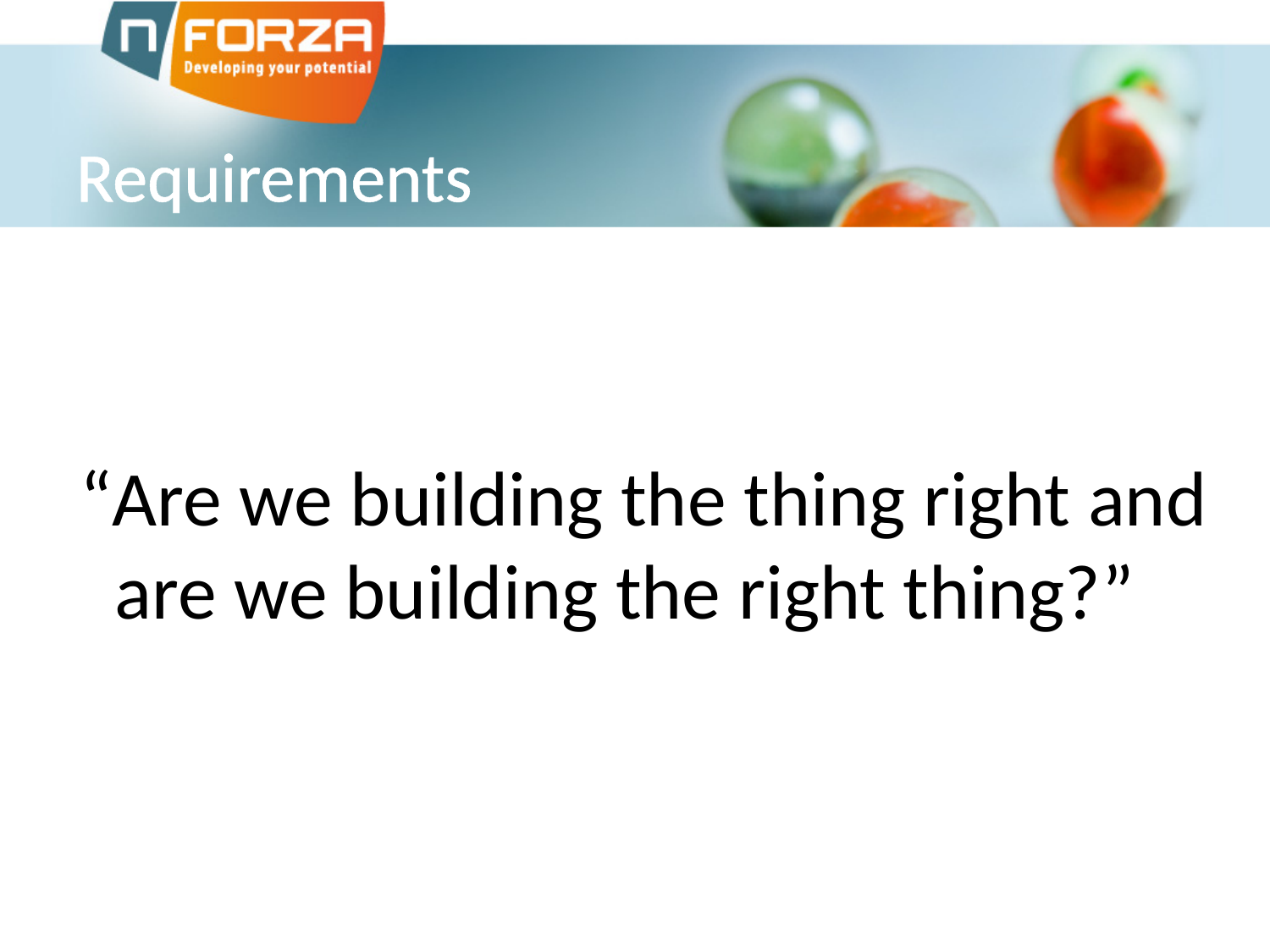

# Requirements

   “Are we building the thing right and
     are we building the right thing?”